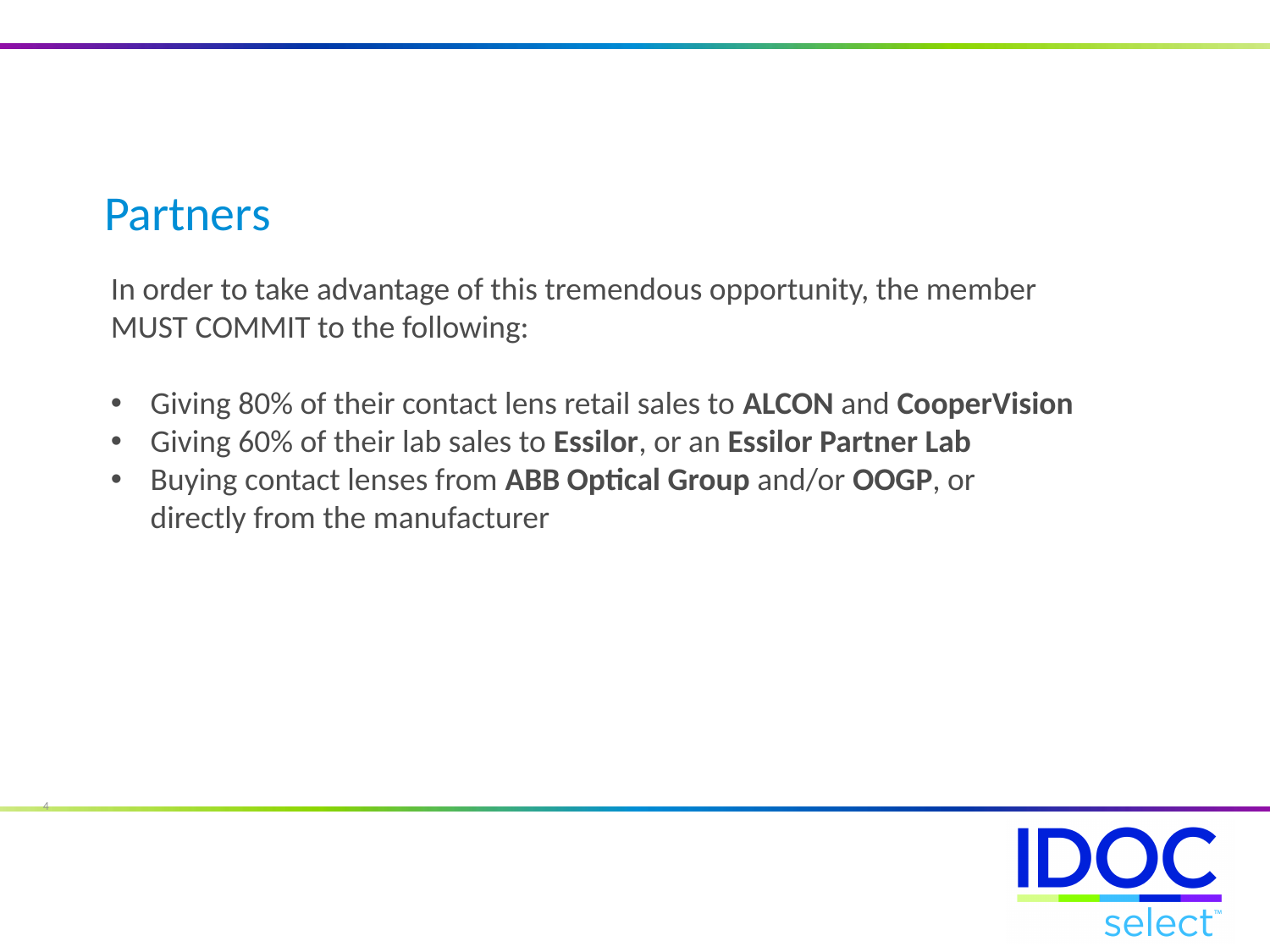

Partners
In order to take advantage of this tremendous opportunity, the member MUST COMMIT to the following:

Giving 80% of their contact lens retail sales to ALCON and CooperVision
Giving 60% of their lab sales to Essilor, or an Essilor Partner Lab
Buying contact lenses from ABB Optical Group and/or OOGP, or directly from the manufacturer
4